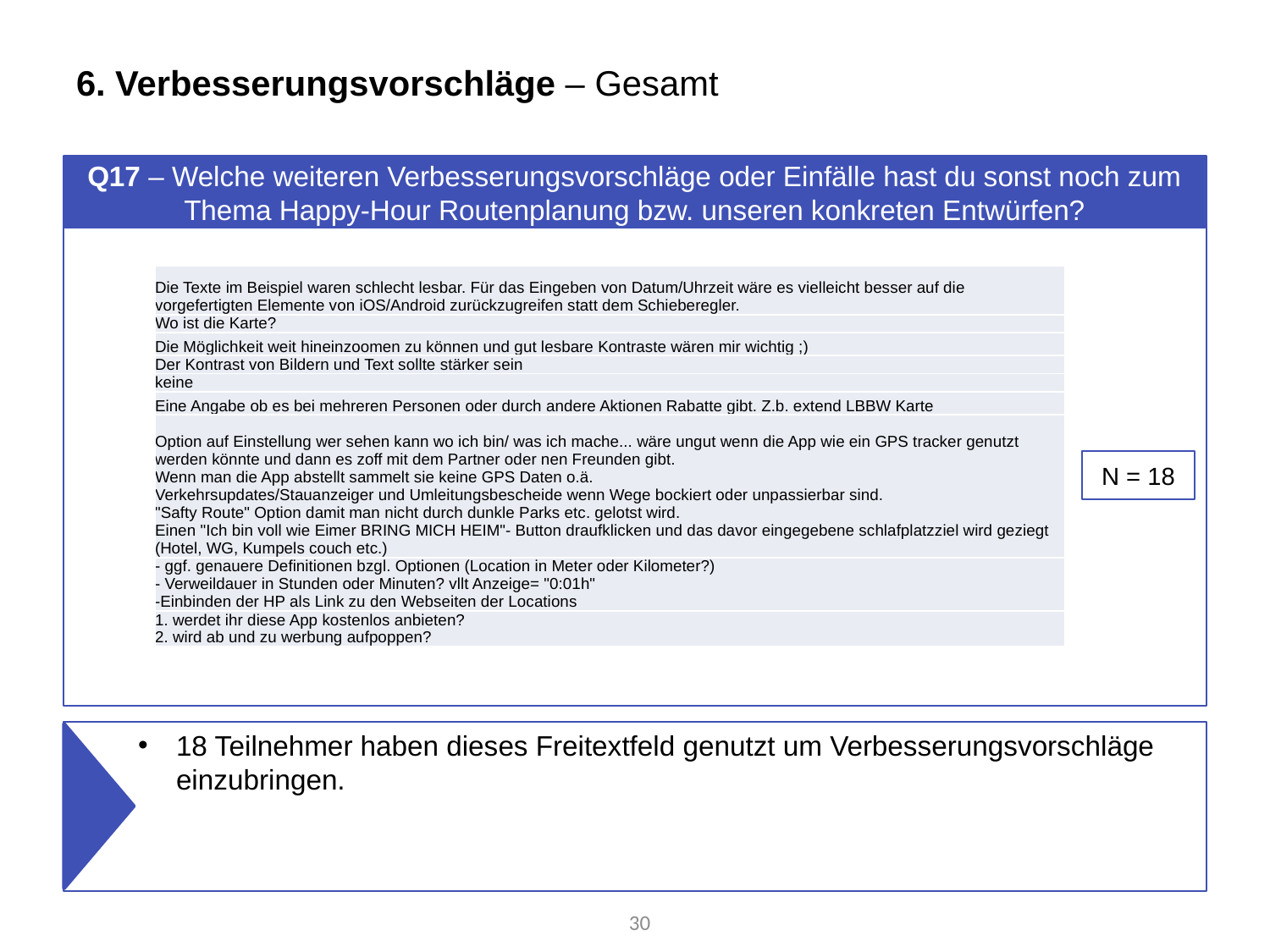

# 6. Verbesserungsvorschläge – Gesamt

Q17 – Welche weiteren Verbesserungsvorschläge oder Einfälle hast du sonst noch zum Thema Happy-Hour Routenplanung bzw. unseren konkreten Entwürfen?
| Die Texte im Beispiel waren schlecht lesbar. Für das Eingeben von Datum/Uhrzeit wäre es vielleicht besser auf die vorgefertigten Elemente von iOS/Android zurückzugreifen statt dem Schieberegler. |
| --- |
| Wo ist die Karte? |
| Die Möglichkeit weit hineinzoomen zu können und gut lesbare Kontraste wären mir wichtig ;) |
| Der Kontrast von Bildern und Text sollte stärker sein |
| keine |
| Eine Angabe ob es bei mehreren Personen oder durch andere Aktionen Rabatte gibt. Z.b. extend LBBW Karte |
| Option auf Einstellung wer sehen kann wo ich bin/ was ich mache... wäre ungut wenn die App wie ein GPS tracker genutzt werden könnte und dann es zoff mit dem Partner oder nen Freunden gibt. Wenn man die App abstellt sammelt sie keine GPS Daten o.ä. Verkehrsupdates/Stauanzeiger und Umleitungsbescheide wenn Wege bockiert oder unpassierbar sind. "Safty Route" Option damit man nicht durch dunkle Parks etc. gelotst wird. Einen "Ich bin voll wie Eimer BRING MICH HEIM"- Button draufklicken und das davor eingegebene schlafplatzziel wird geziegt (Hotel, WG, Kumpels couch etc.) |
| - ggf. genauere Definitionen bzgl. Optionen (Location in Meter oder Kilometer?) - Verweildauer in Stunden oder Minuten? vllt Anzeige= "0:01h" -Einbinden der HP als Link zu den Webseiten der Locations |
| 1. werdet ihr diese App kostenlos anbieten? 2. wird ab und zu werbung aufpoppen? |
N = 18
18 Teilnehmer haben dieses Freitextfeld genutzt um Verbesserungsvorschläge einzubringen.

30